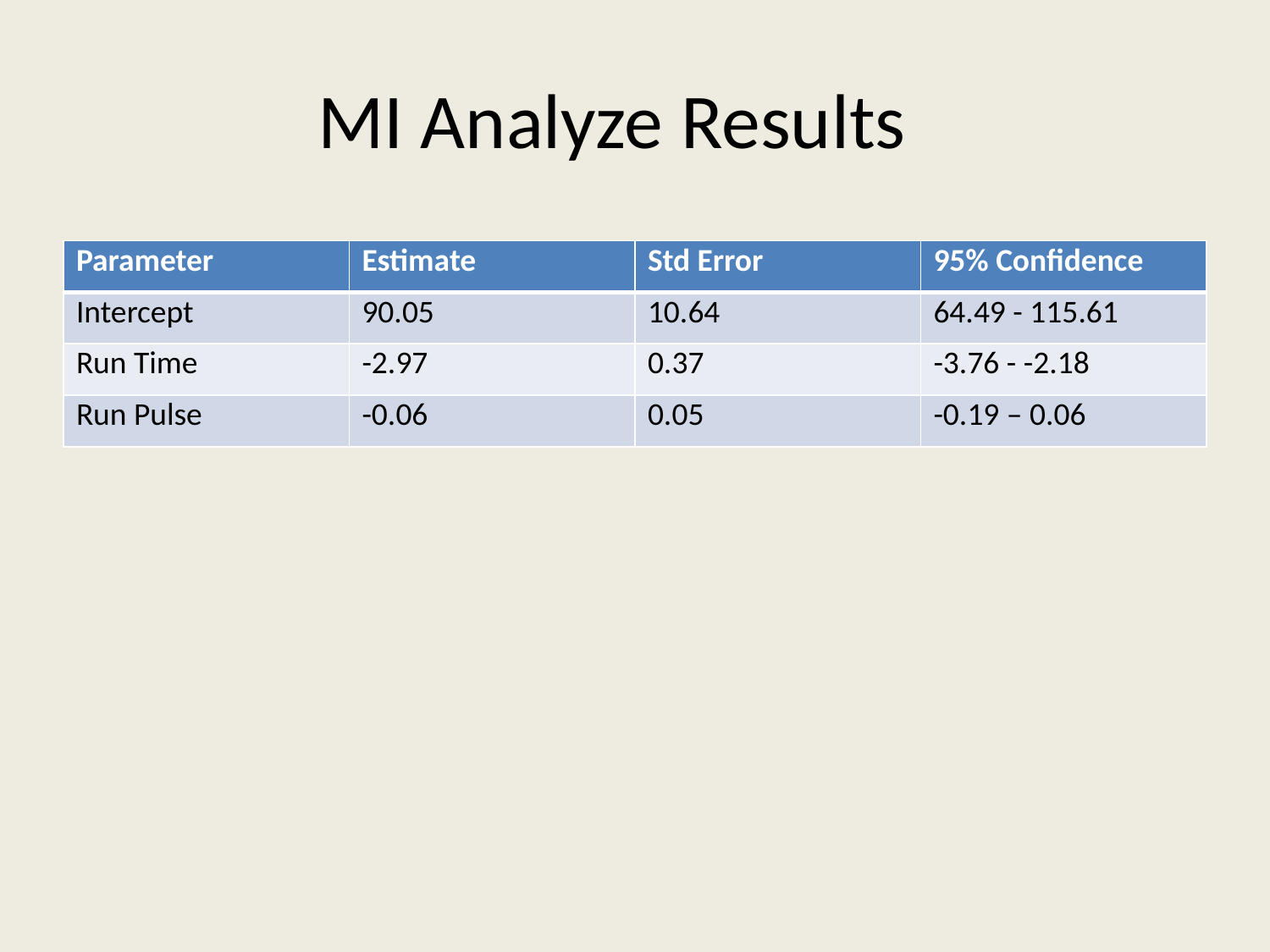

# MI Analyze Results
| Parameter | Estimate | Std Error | 95% Confidence |
| --- | --- | --- | --- |
| Intercept | 90.05 | 10.64 | 64.49 - 115.61 |
| Run Time | -2.97 | 0.37 | -3.76 - -2.18 |
| Run Pulse | -0.06 | 0.05 | -0.19 – 0.06 |